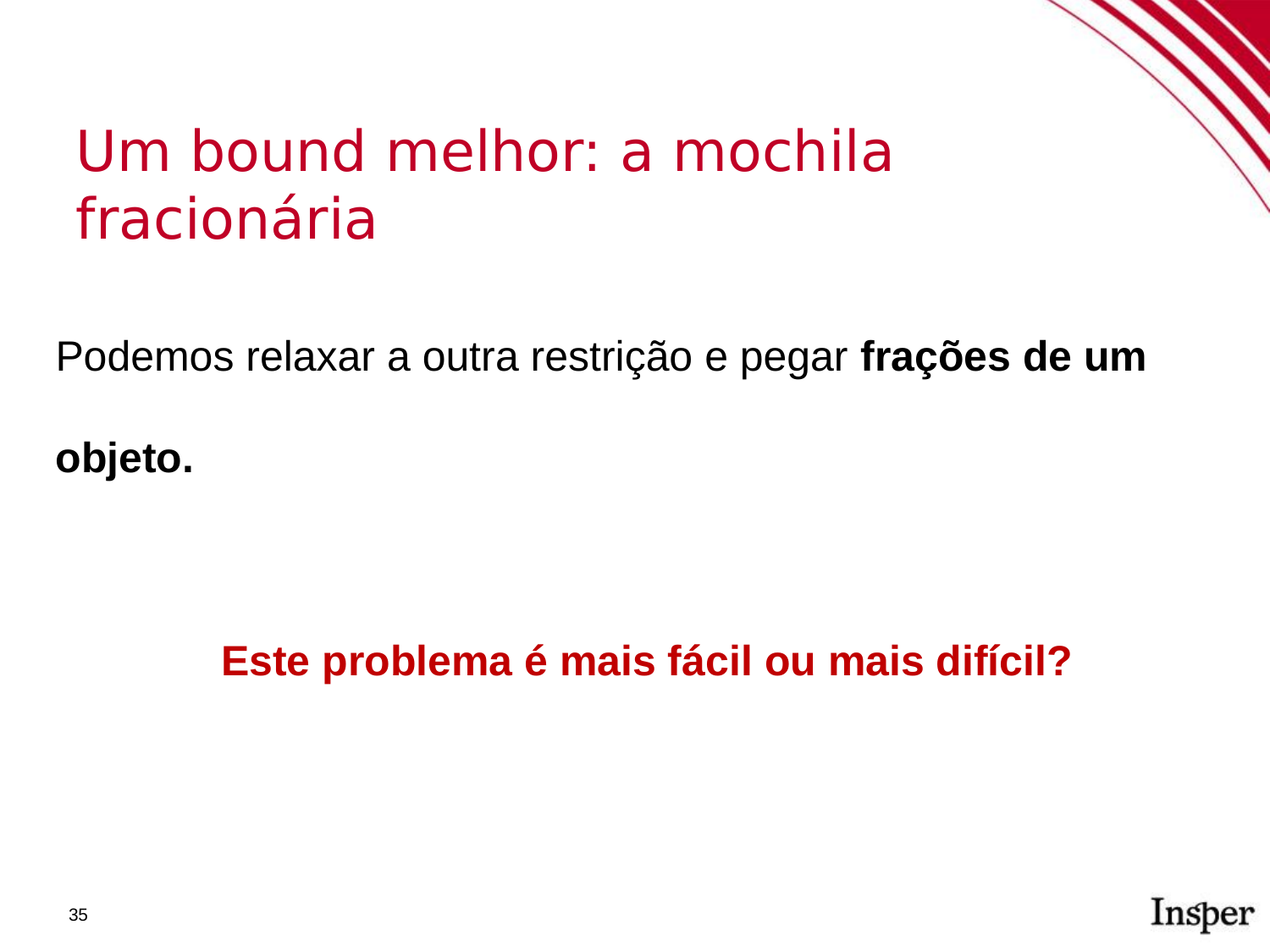

Um bound melhor: a mochila fracionária

Podemos relaxar a outra restrição e pegar frações de um objeto.

Este problema é mais fácil ou mais difícil?
35